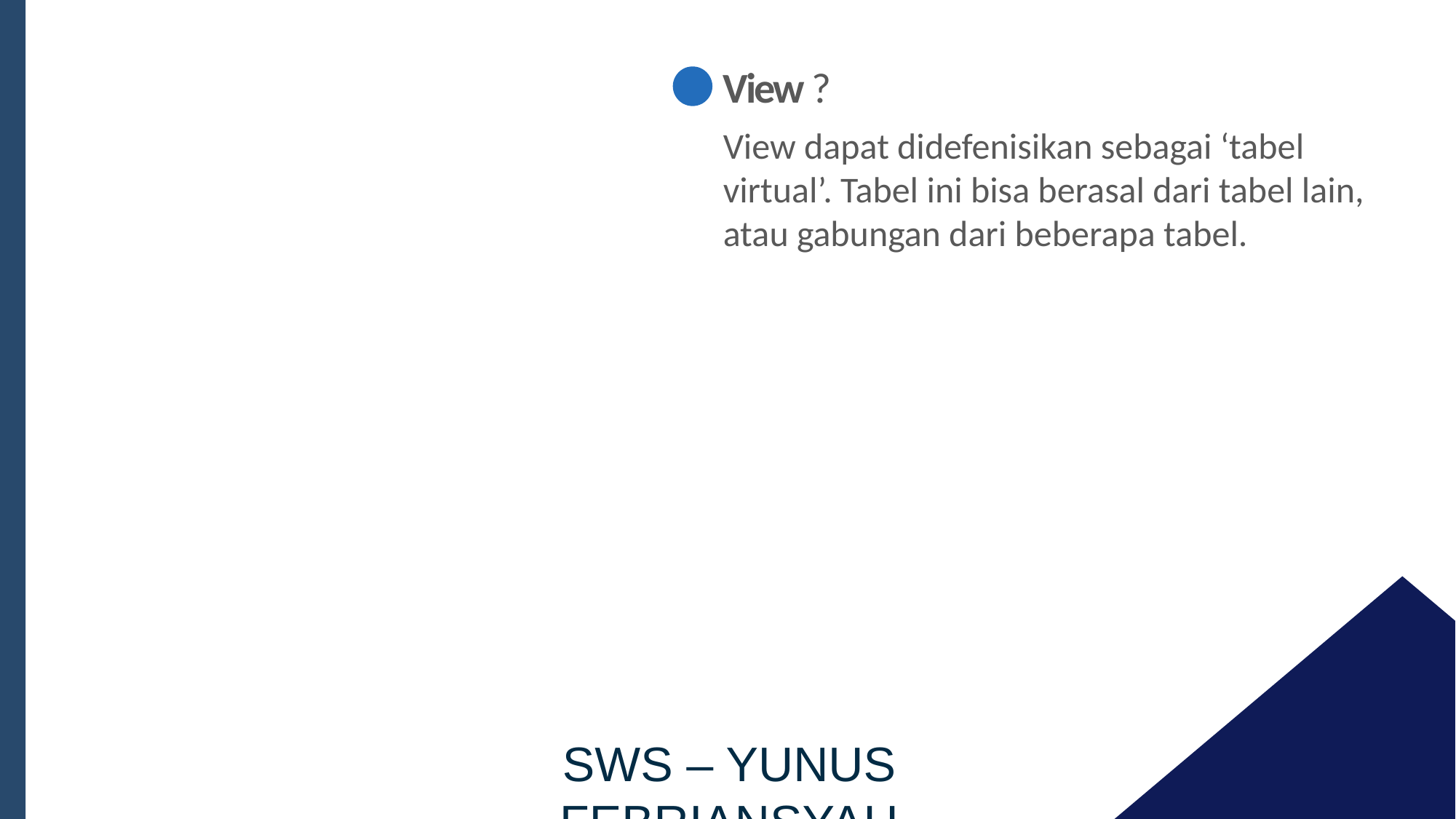

View ?

View dapat didefenisikan sebagai ‘tabel virtual’. Tabel ini bisa berasal dari tabel lain, atau gabungan dari beberapa tabel.